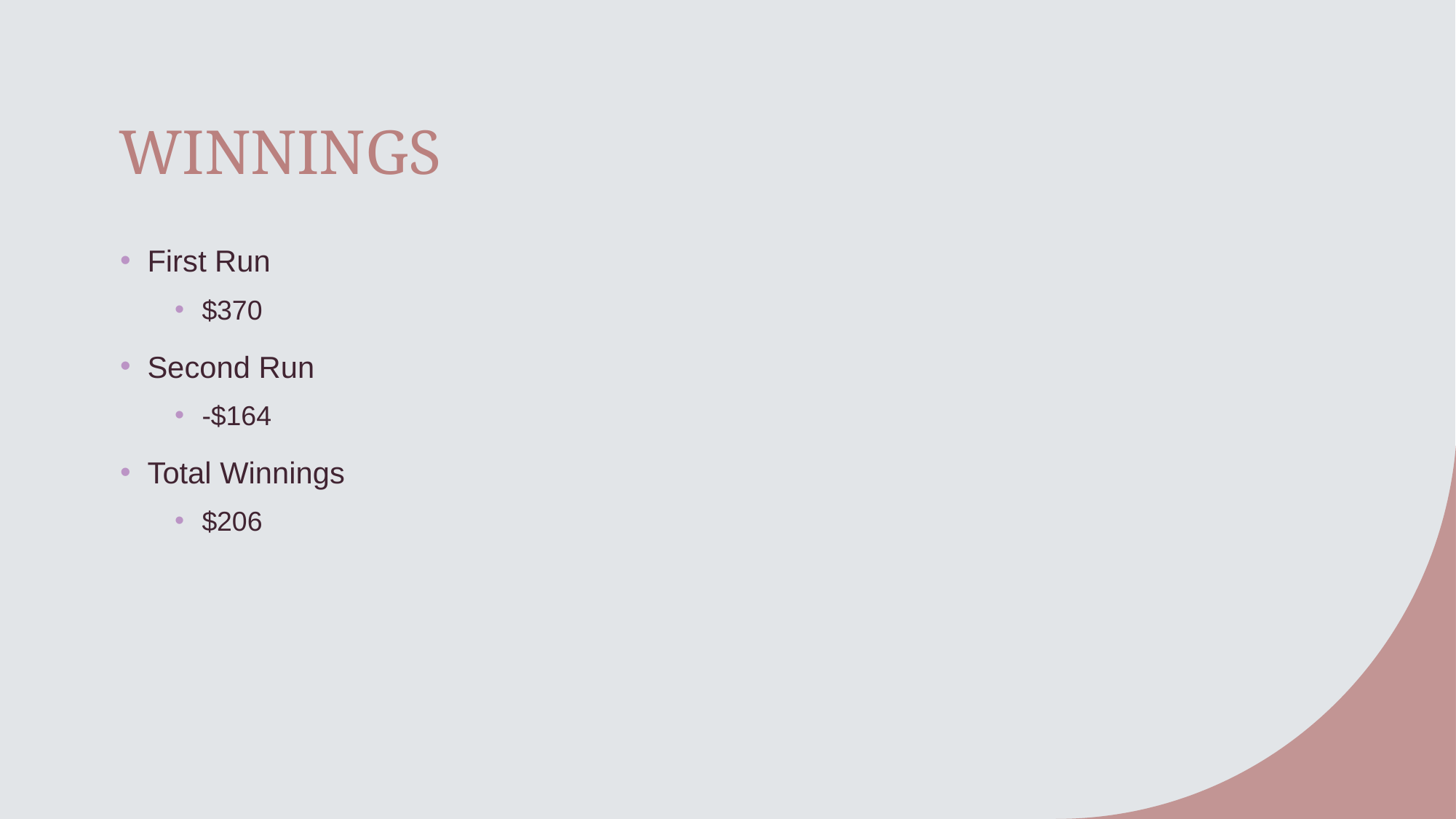

# WINNINGS
First Run
$370
Second Run
-$164
Total Winnings
$206